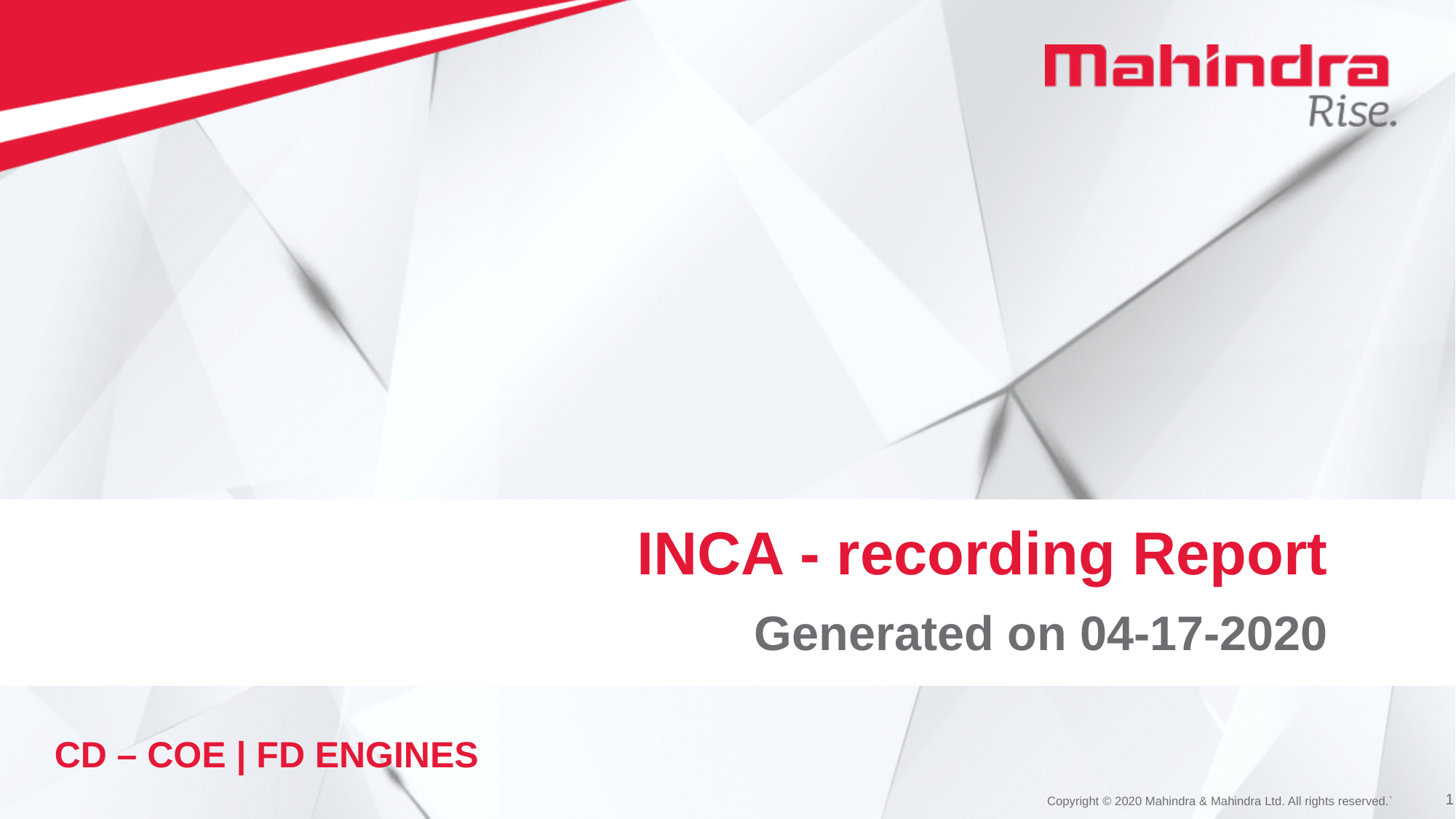

# INCA - recording Report
Generated on 04-17-2020